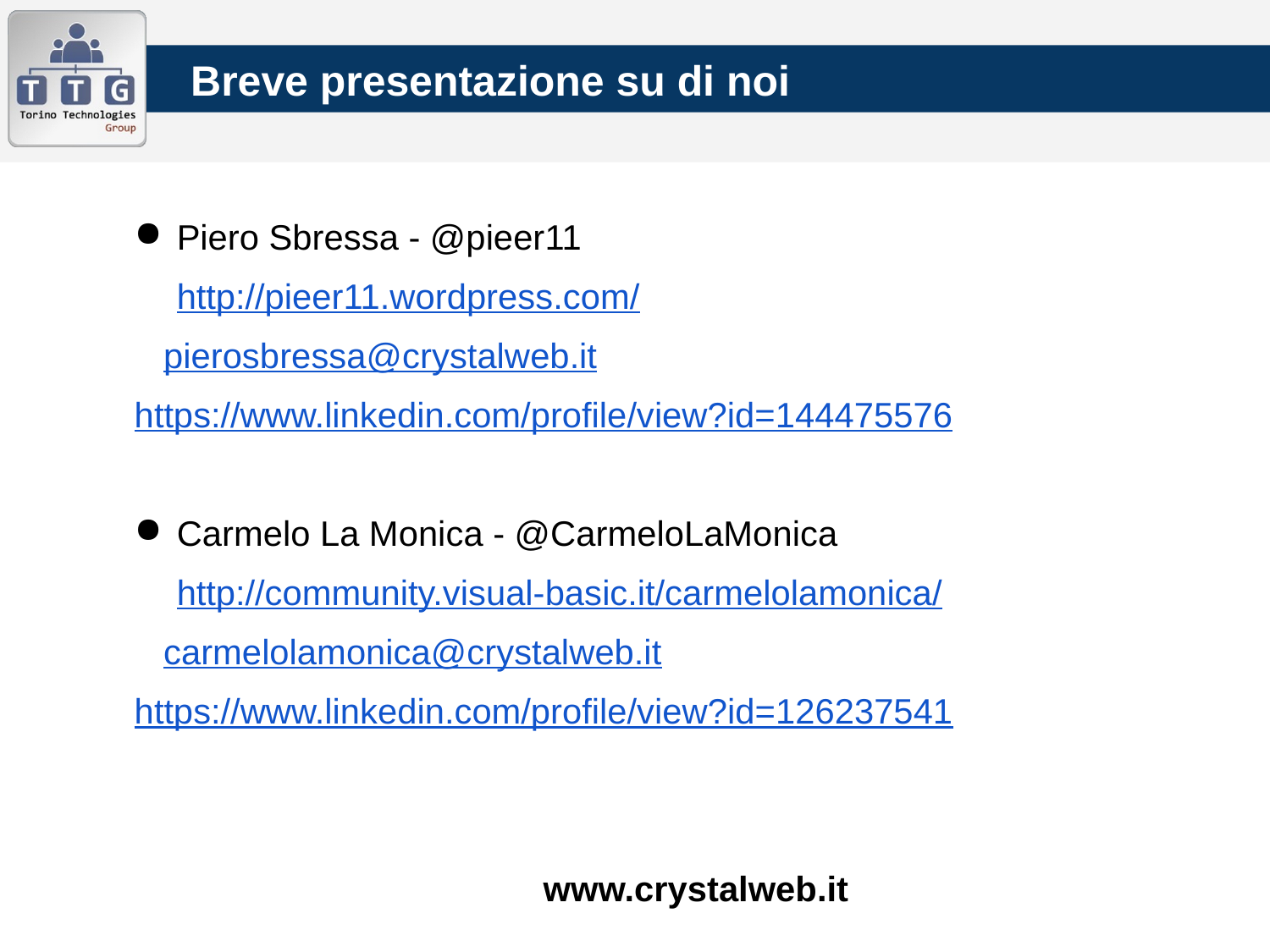

# Breve presentazione su di noi
Piero Sbressa - @pieer11
	http://pieer11.wordpress.com/
   pierosbressa@crystalweb.it
https://www.linkedin.com/profile/view?id=144475576

Carmelo La Monica - @CarmeloLaMonica
	http://community.visual-basic.it/carmelolamonica/
   carmelolamonica@crystalweb.it
https://www.linkedin.com/profile/view?id=126237541

www.crystalweb.it